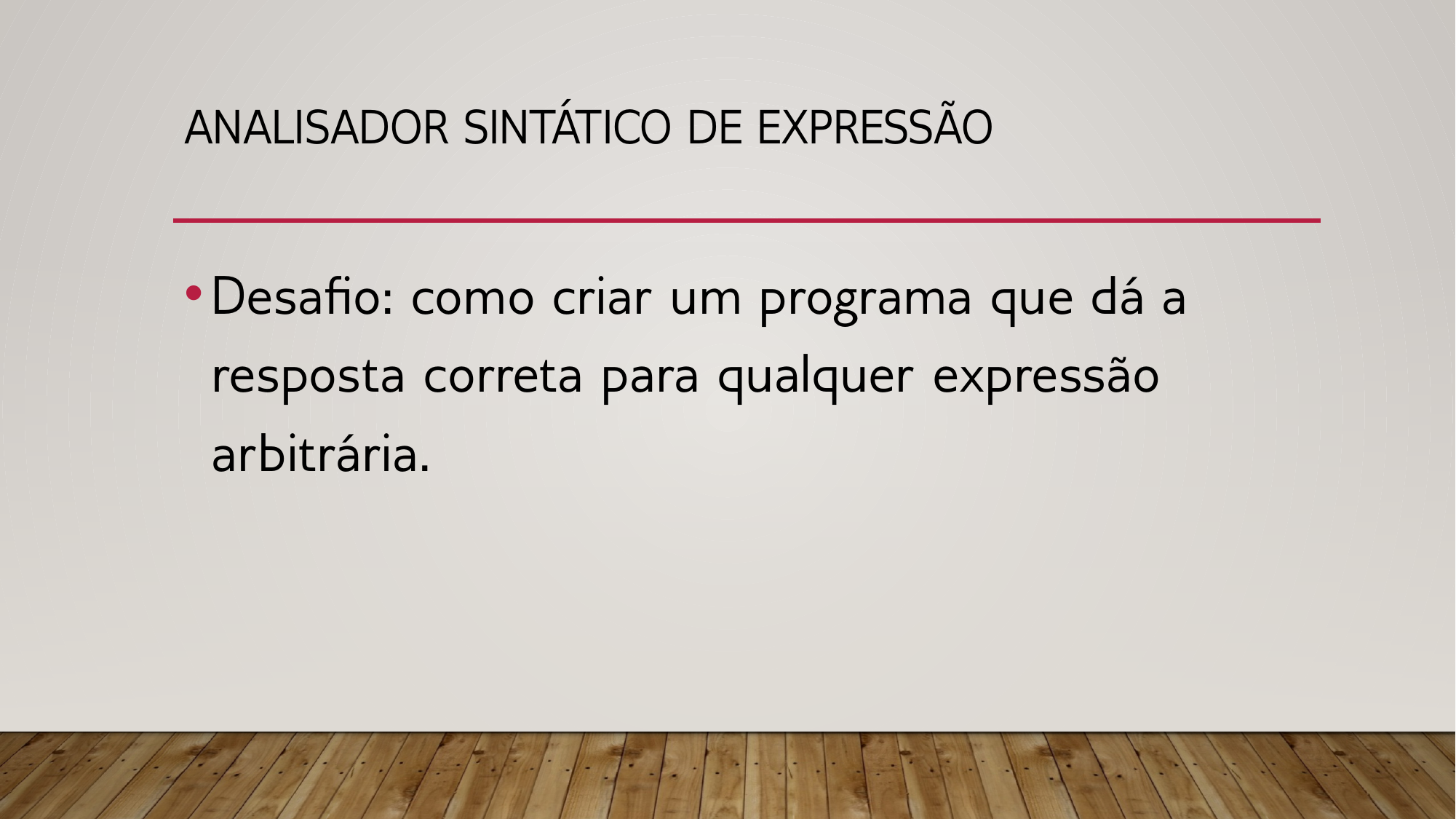

# Analisador sintático de expressão
Desafio: como criar um programa que dá a resposta correta para qualquer expressão arbitrária.